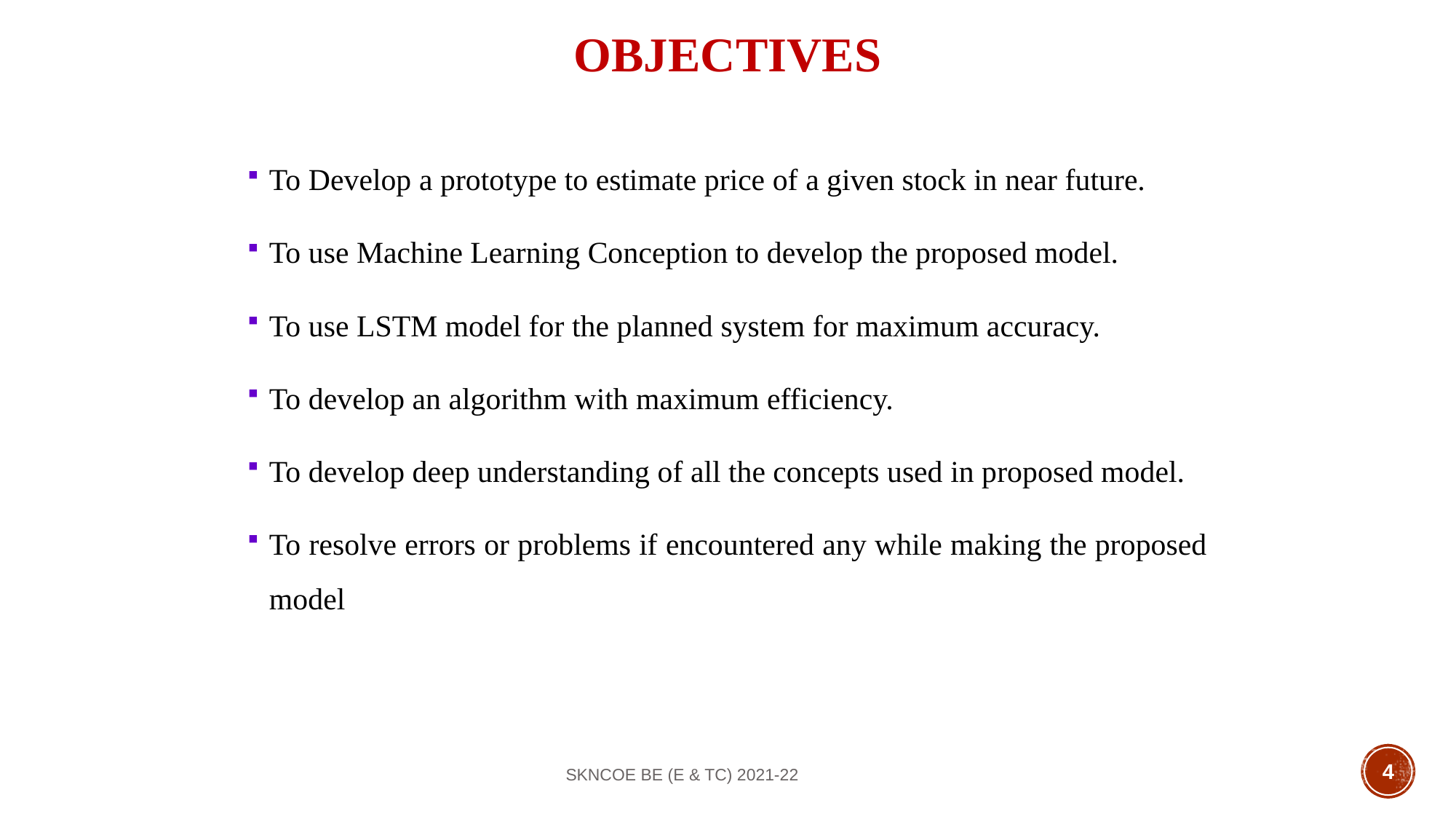

# OBJECTIVES
To Develop a prototype to estimate price of a given stock in near future.
To use Machine Learning Conception to develop the proposed model.
To use LSTM model for the planned system for maximum accuracy.
To develop an algorithm with maximum efficiency.
To develop deep understanding of all the concepts used in proposed model.
To resolve errors or problems if encountered any while making the proposed model

SKNCOE BE (E & TC) 2021-22
4